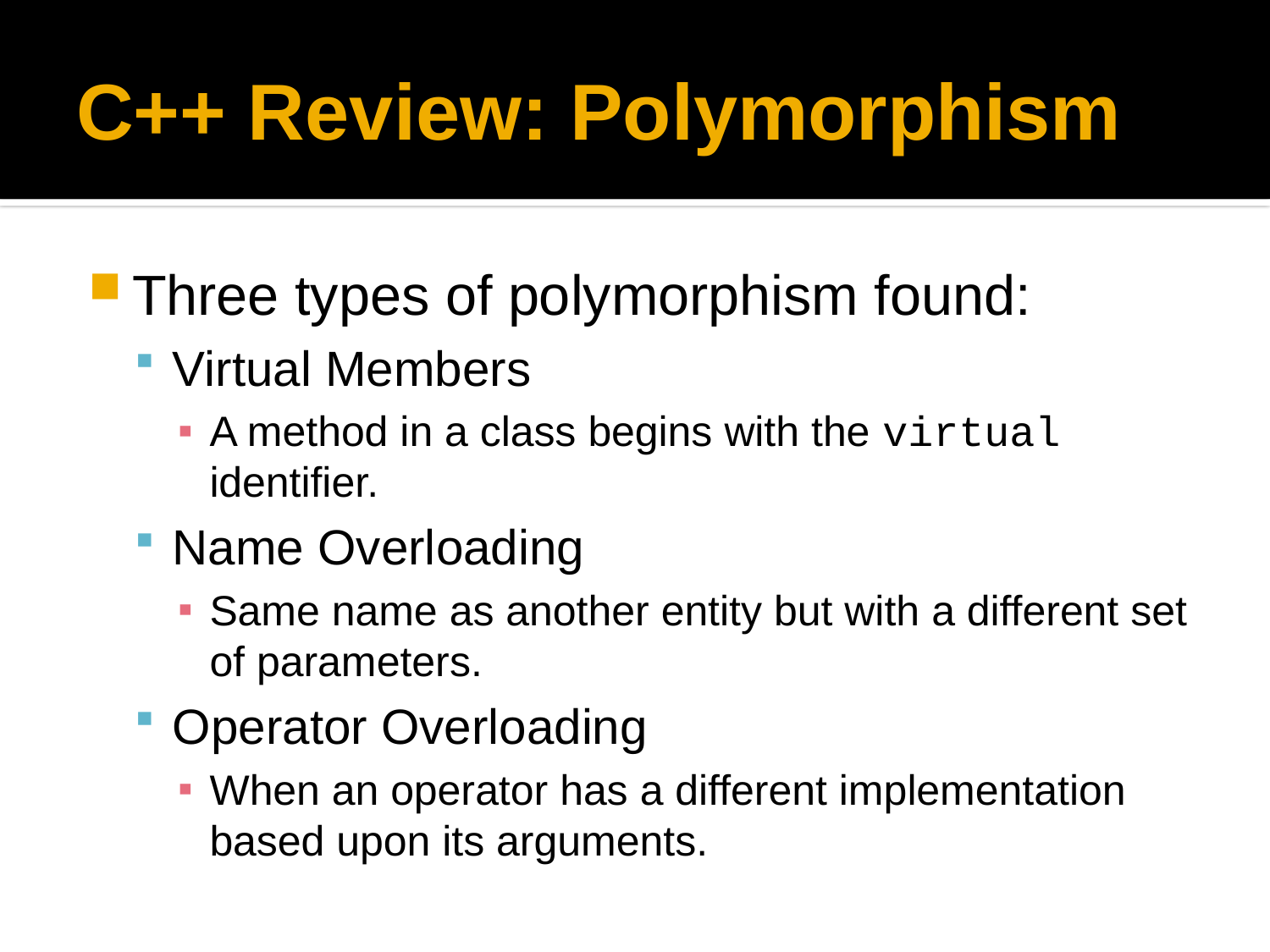

# C++ Review: Polymorphism
Three types of polymorphism found:
Virtual Members
A method in a class begins with the virtual identifier.
Name Overloading
Same name as another entity but with a different set of parameters.
Operator Overloading
When an operator has a different implementation based upon its arguments.